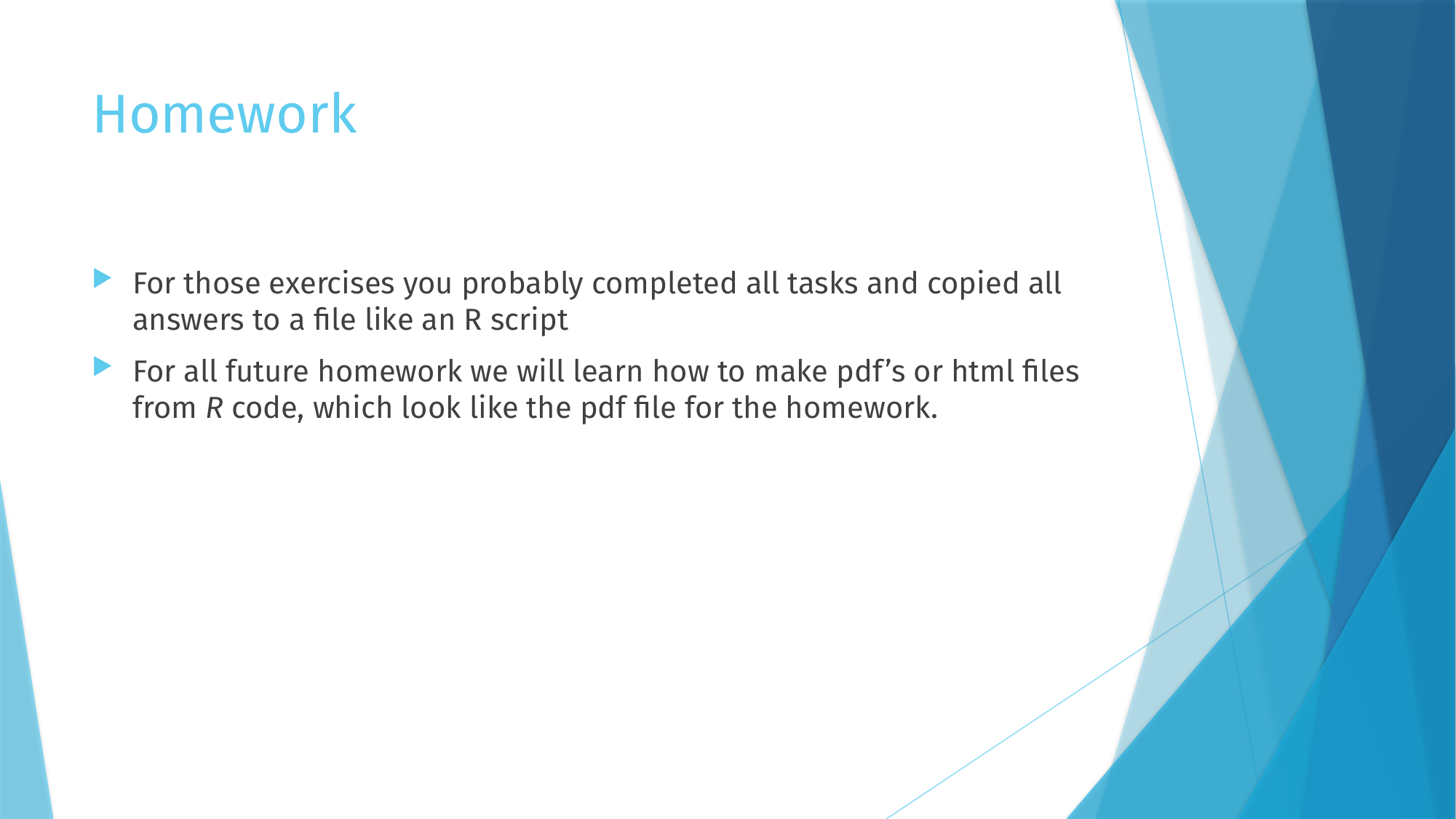

# Homework
For those exercises you probably completed all tasks and copied all answers to a file like an R script
For all future homework we will learn how to make pdf’s or html files from R code, which look like the pdf file for the homework.